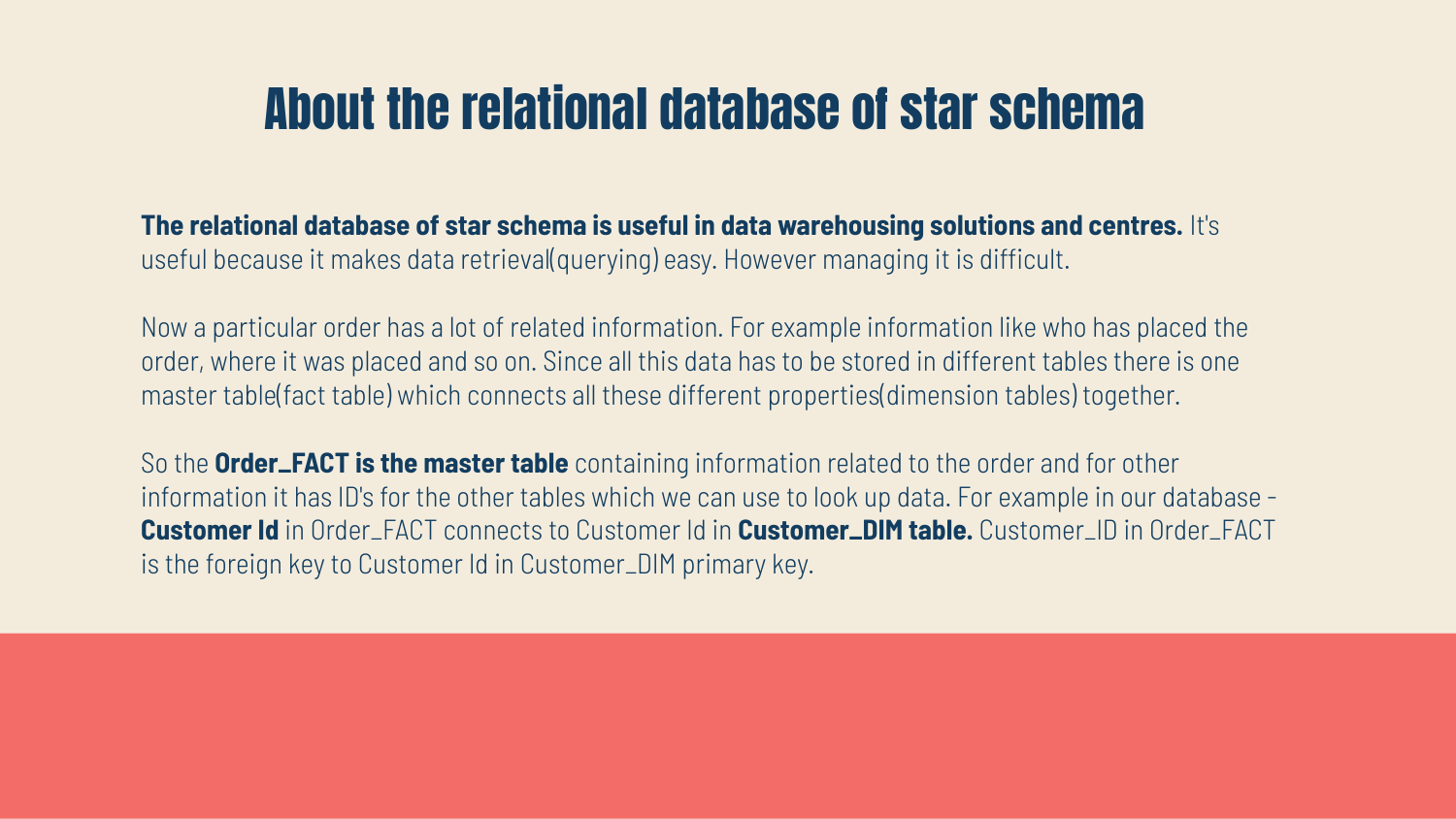

# About the relational database of star schema
The relational database of star schema is useful in data warehousing solutions and centres. It's useful because it makes data retrieval(querying) easy. However managing it is difficult.

Now a particular order has a lot of related information. For example information like who has placed the order, where it was placed and so on. Since all this data has to be stored in different tables there is one master table(fact table) which connects all these different properties(dimension tables) together.

So the Order_FACT is the master table containing information related to the order and for other information it has ID's for the other tables which we can use to look up data. For example in our database - Customer Id in Order_FACT connects to Customer Id in Customer_DIM table. Customer_ID in Order_FACT is the foreign key to Customer Id in Customer_DIM primary key.